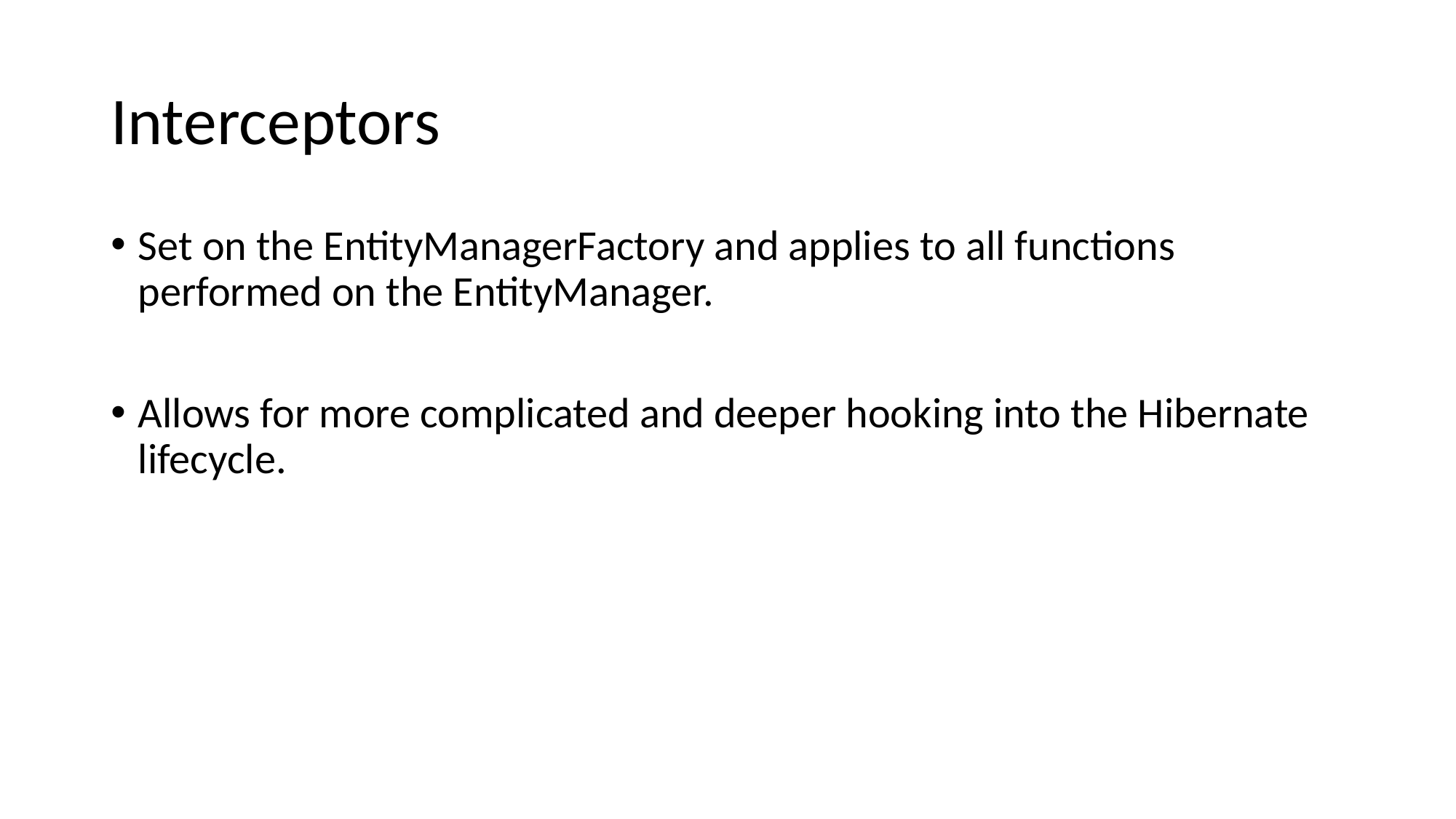

# Interceptors
Set on the EntityManagerFactory and applies to all functions performed on the EntityManager.

Allows for more complicated and deeper hooking into the Hibernate lifecycle.